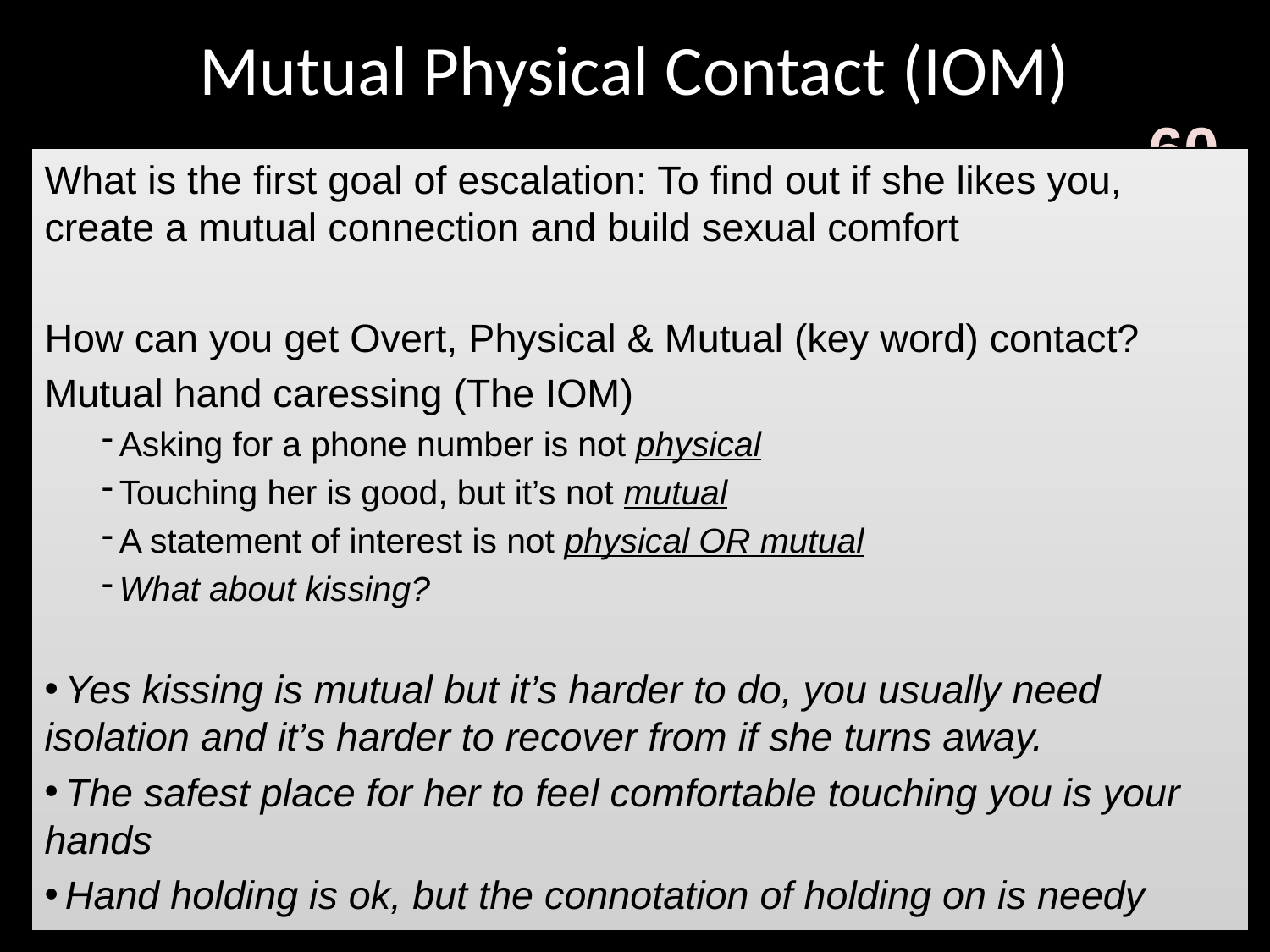

# Mutual Physical Contact (IOM)
What is the first goal of escalation: To find out if she likes you, create a mutual connection and build sexual comfort

How can you get Overt, Physical & Mutual (key word) contact?
Mutual hand caressing (The IOM)
 Asking for a phone number is not physical
 Touching her is good, but it’s not mutual
 A statement of interest is not physical OR mutual
 What about kissing?

 Yes kissing is mutual but it’s harder to do, you usually need isolation and it’s harder to recover from if she turns away.
 The safest place for her to feel comfortable touching you is your hands
 Hand holding is ok, but the connotation of holding on is needy